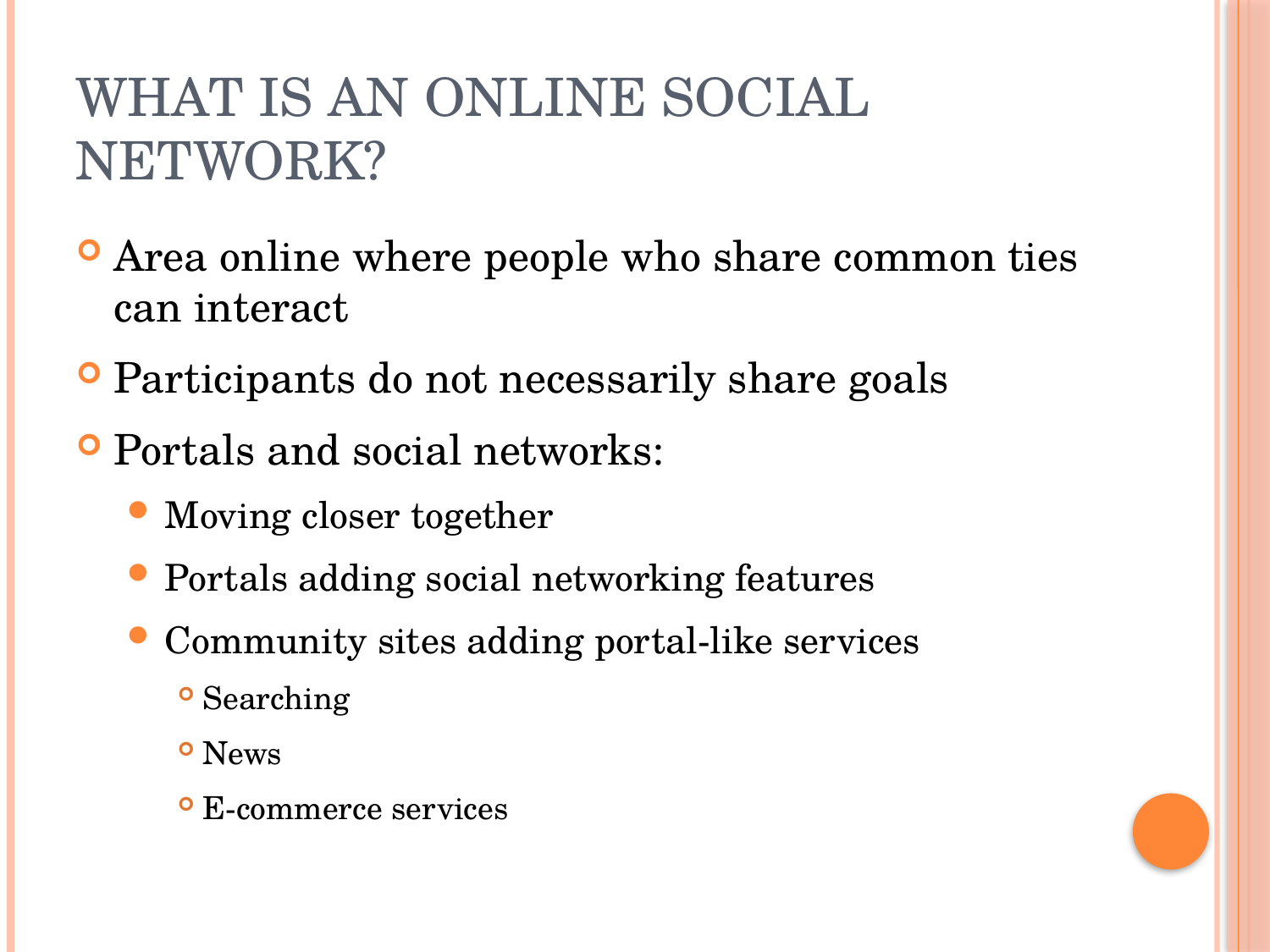

# What Is an Online Social Network?
Area online where people who share common ties can interact
Participants do not necessarily share goals
Portals and social networks:
Moving closer together
Portals adding social networking features
Community sites adding portal-like services
Searching
News
E-commerce services